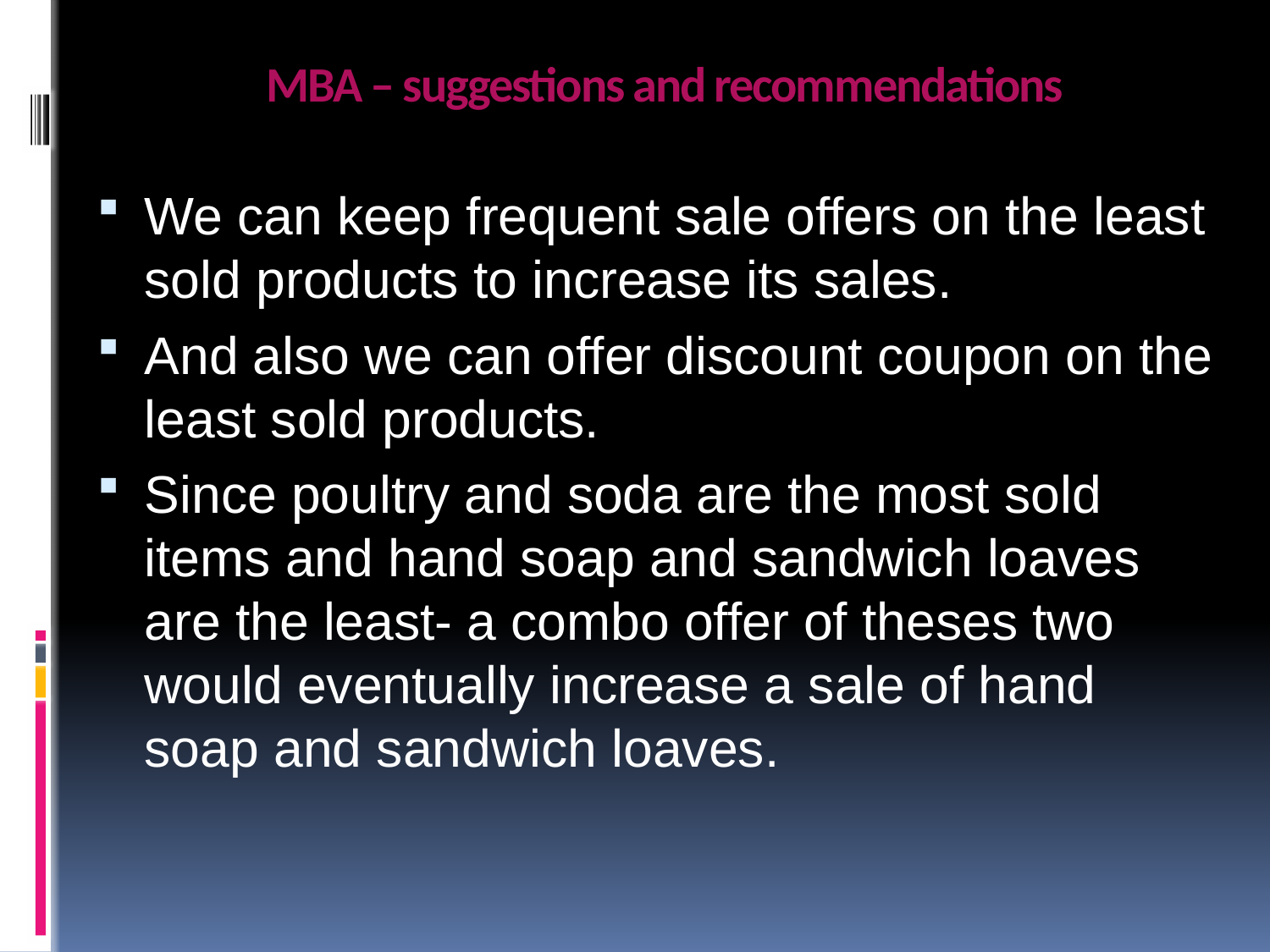

# MBA – suggestions and recommendations
We can keep frequent sale offers on the least sold products to increase its sales.
And also we can offer discount coupon on the least sold products.
Since poultry and soda are the most sold items and hand soap and sandwich loaves are the least- a combo offer of theses two would eventually increase a sale of hand soap and sandwich loaves.